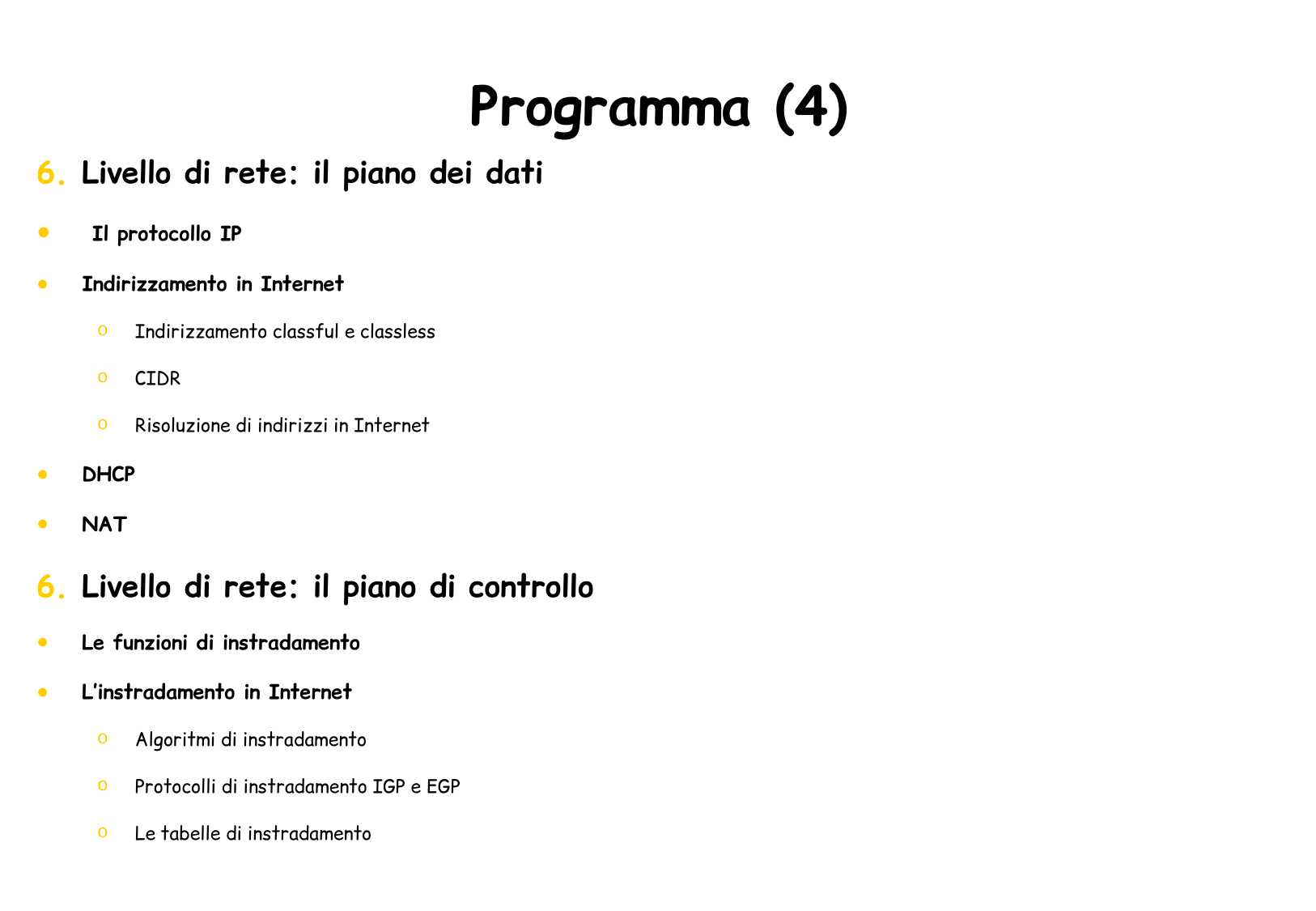

# Programma (4)
Livello di rete: il piano dei dati
 Il protocollo IP
Indirizzamento in Internet
Indirizzamento classful e classless
CIDR
Risoluzione di indirizzi in Internet
DHCP
NAT
Livello di rete: il piano di controllo
Le funzioni di instradamento
L’instradamento in Internet
Algoritmi di instradamento
Protocolli di instradamento IGP e EGP
Le tabelle di instradamento